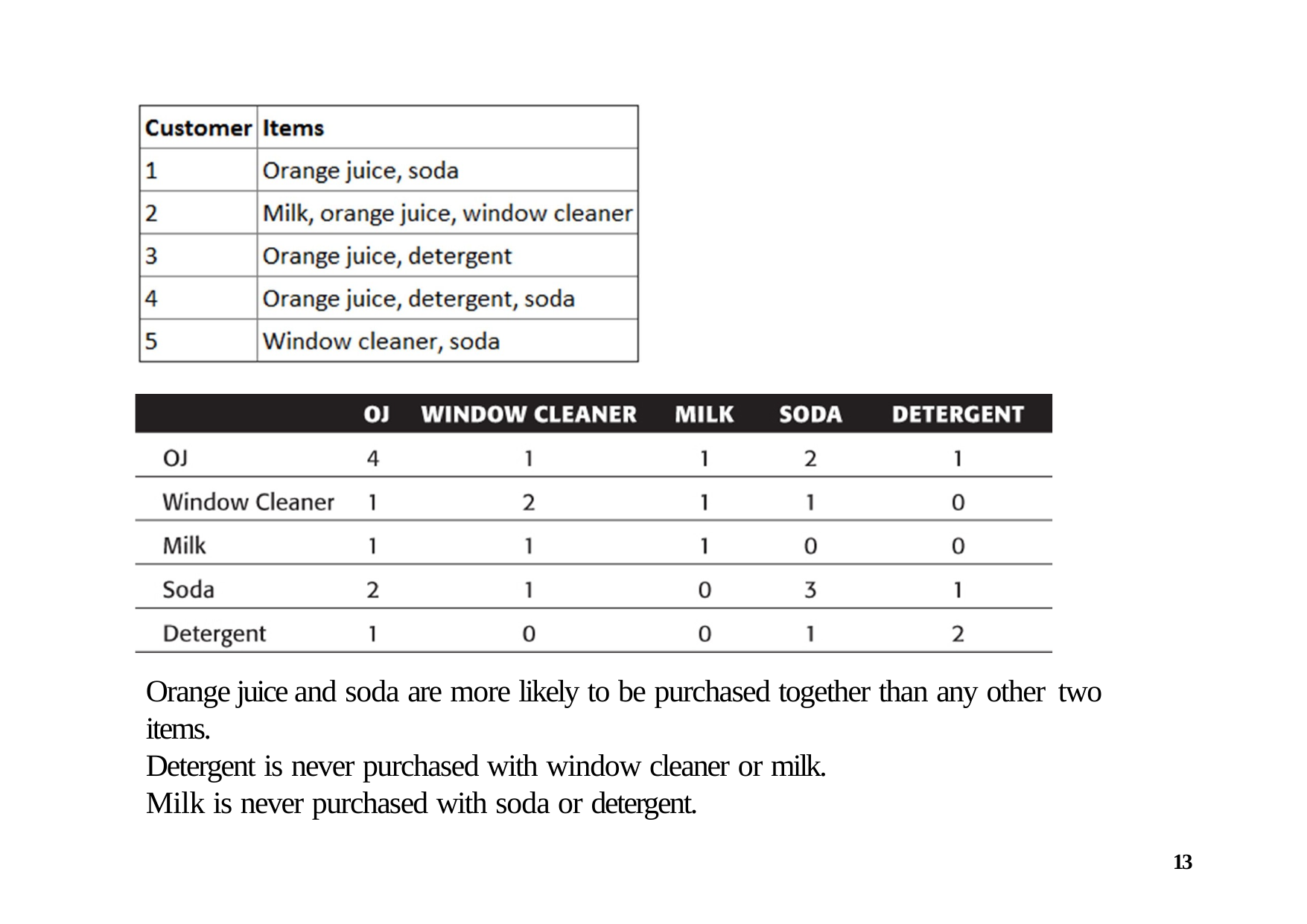

Orange juice and soda are more likely to be purchased together than any other  two items.
Detergent is never purchased with window cleaner or milk.  Milk is never purchased with soda or detergent.
13